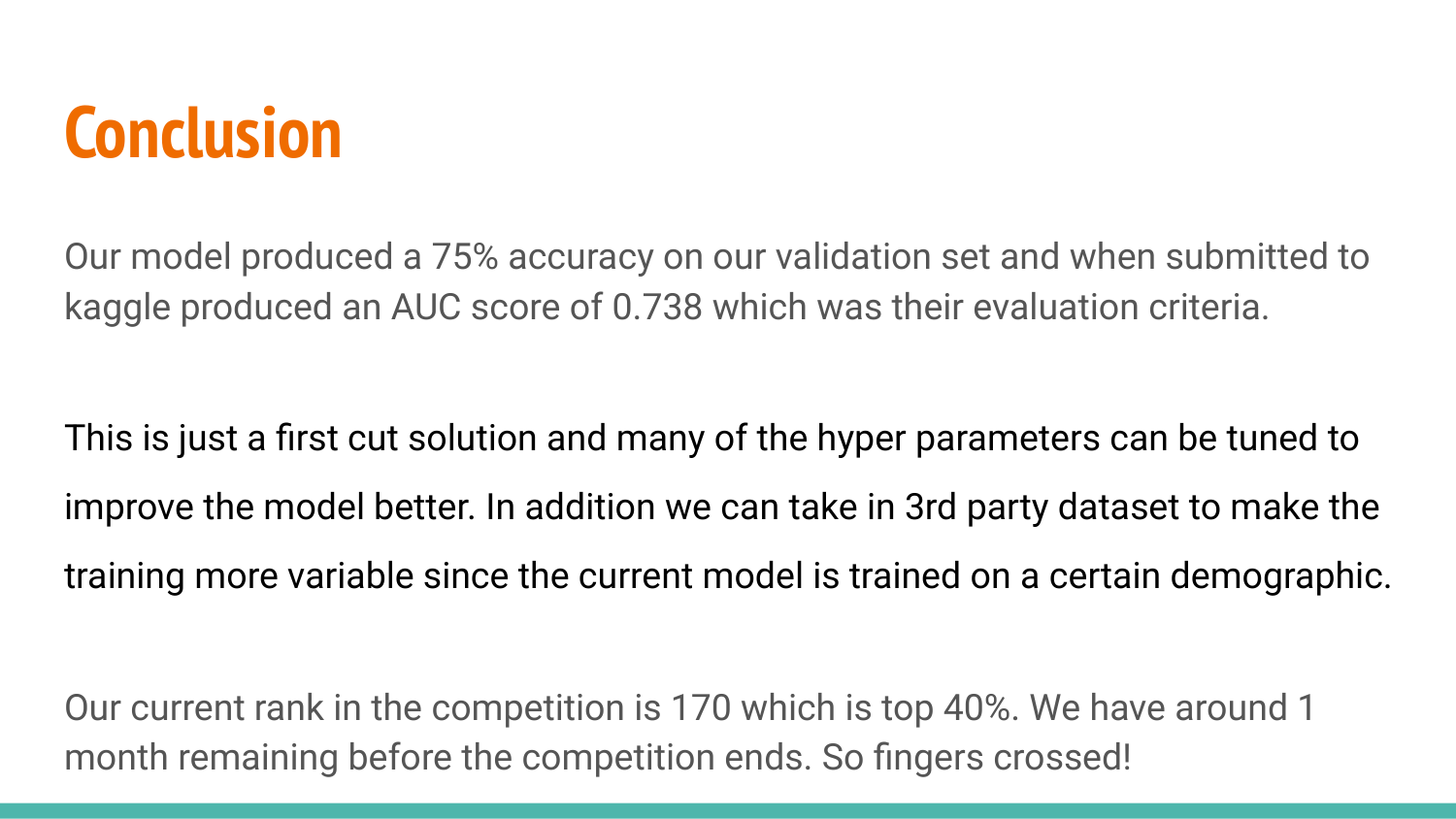

# Conclusion
Our model produced a 75% accuracy on our validation set and when submitted to kaggle produced an AUC score of 0.738 which was their evaluation criteria.

This is just a first cut solution and many of the hyper parameters can be tuned to improve the model better. In addition we can take in 3rd party dataset to make the training more variable since the current model is trained on a certain demographic.

Our current rank in the competition is 170 which is top 40%. We have around 1 month remaining before the competition ends. So fingers crossed!